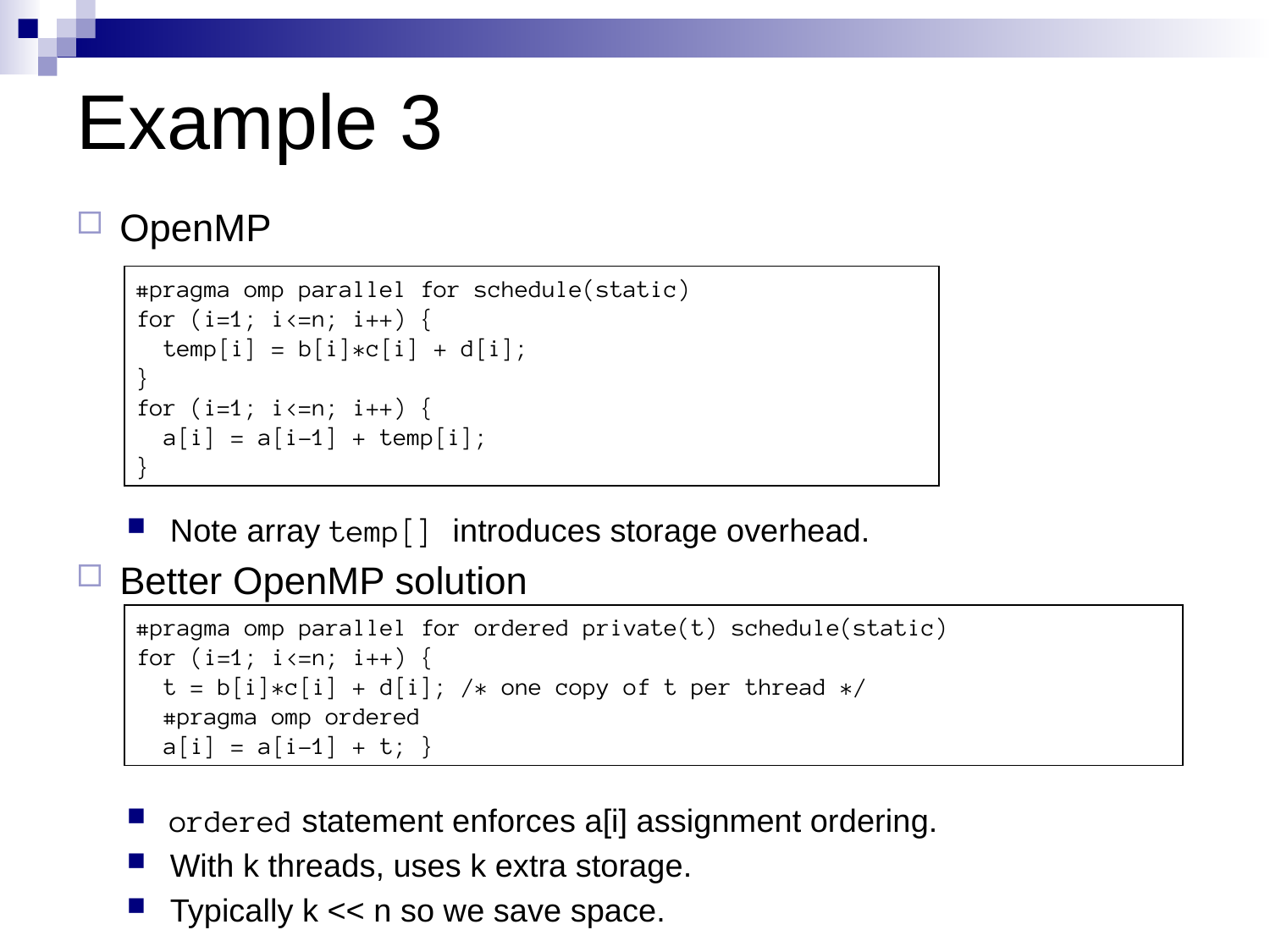

# Example 3
OpenMP

Note array temp[] introduces storage overhead.
Better OpenMP solution

ordered statement enforces a[i] assignment ordering.
With k threads, uses k extra storage.
Typically k << n so we save space.

#pragma omp parallel for schedule(static)
for (i=1; i<=n; i++) {
  temp[i] = b[i]*c[i] + d[i];
}
for (i=1; i<=n; i++) {
  a[i] = a[i-1] + temp[i];
}
#pragma omp parallel for ordered private(t) schedule(static)
for (i=1; i<=n; i++) {
  t = b[i]*c[i] + d[i]; /* one copy of t per thread */
  #pragma omp ordered
  a[i] = a[i-1] + t; }